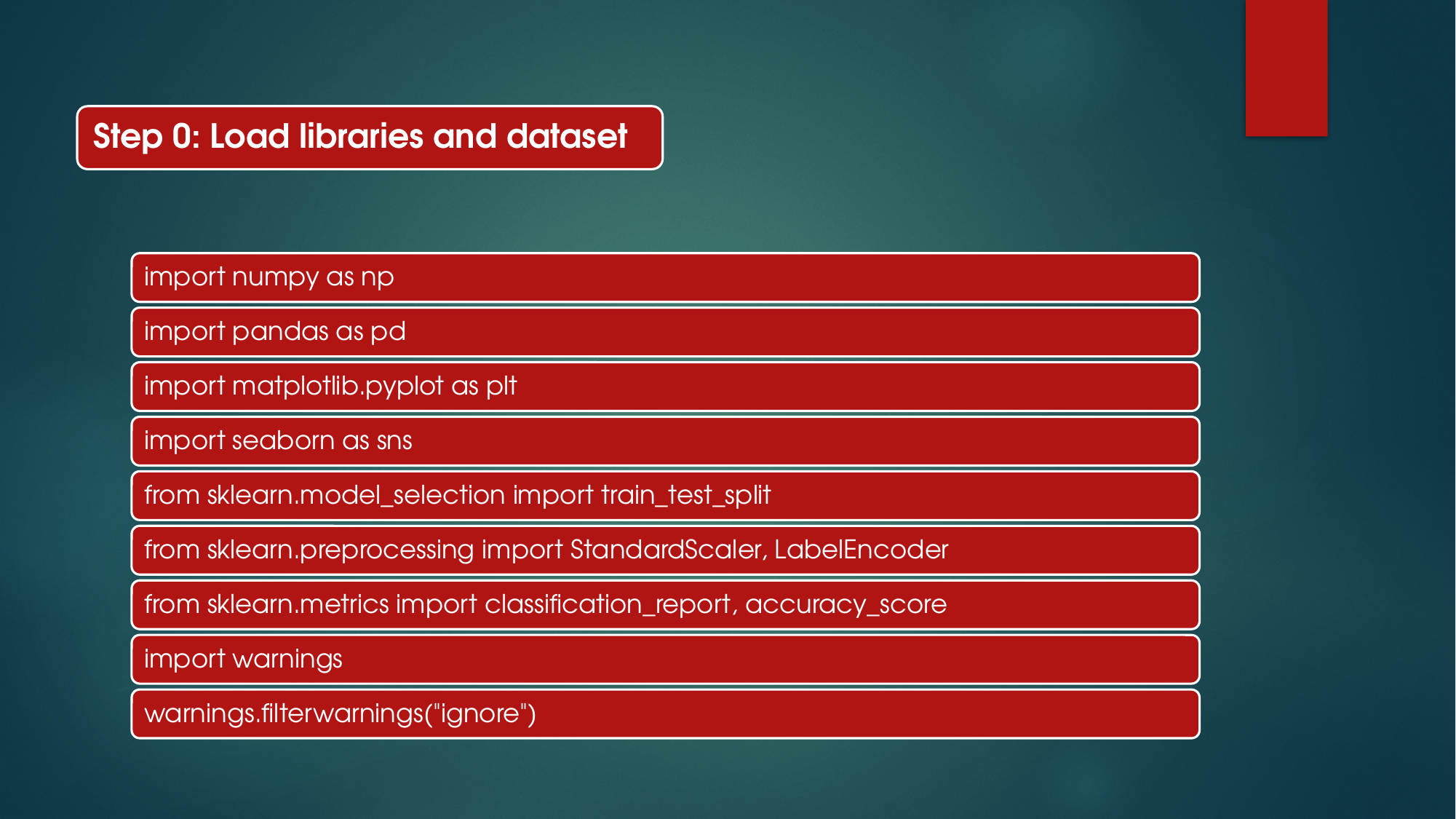

Step 0: Load libraries and dataset
import numpy as np
import pandas as pd
import matplotlib.pyplot as plt
import seaborn as sns
from sklearn.model_selection import train_test_split
from sklearn.preprocessing import StandardScaler, LabelEncoder
from sklearn.metrics import classification_report, accuracy_score
import warnings
warnings.filterwarnings("ignore")